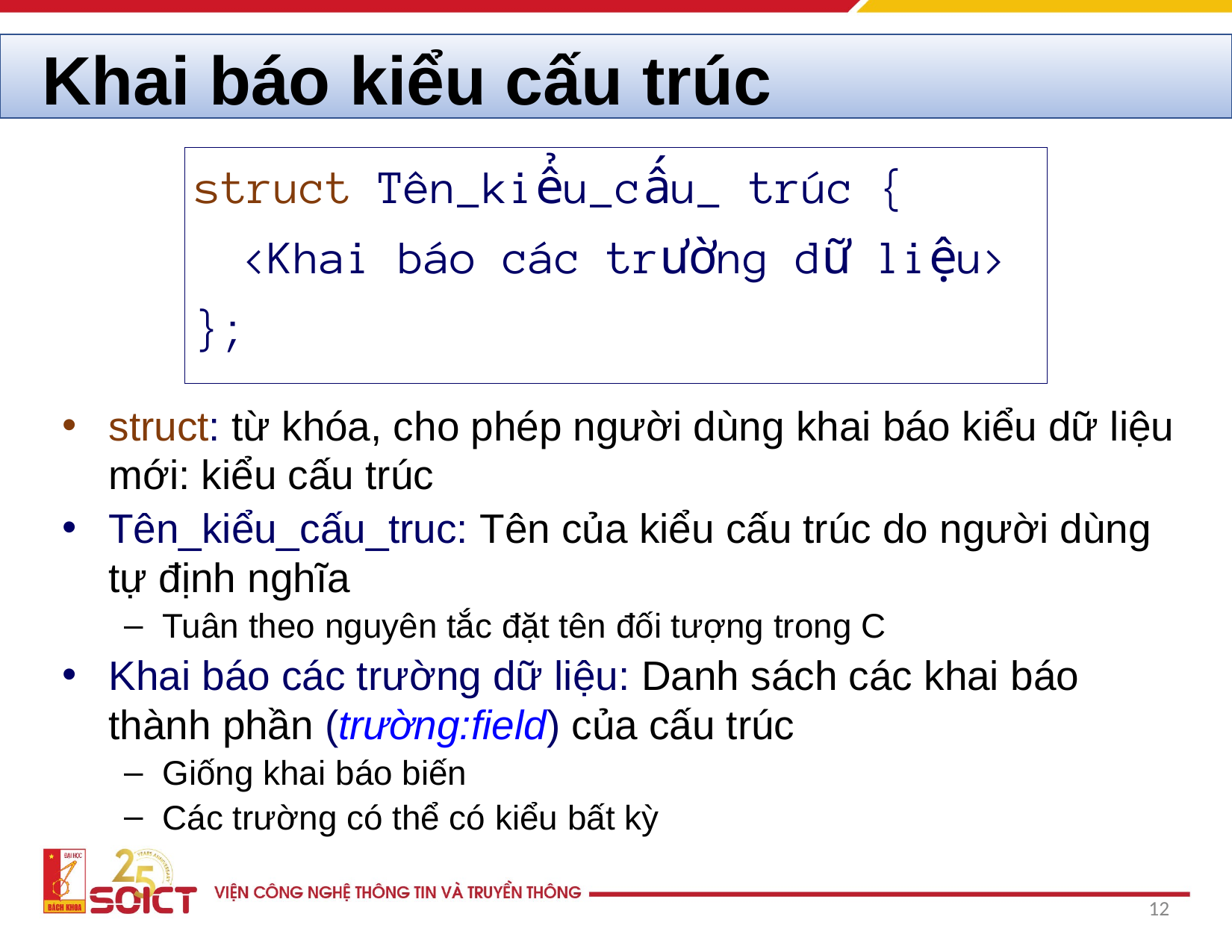

# Khai báo kiểu cấu trúc

struct Tên_kiểu_cấu_ trúc {
	<Khai báo các trường dữ liệu>
};
struct: từ khóa, cho phép người dùng khai báo kiểu dữ liệu mới: kiểu cấu trúc
Tên_kiểu_cấu_truc: Tên của kiểu cấu trúc do người dùng tự định nghĩa
Tuân theo nguyên tắc đặt tên đối tượng trong C
Khai báo các trường dữ liệu: Danh sách các khai báo thành phần (trường:field) của cấu trúc
Giống khai báo biến
Các trường có thể có kiểu bất kỳ

12